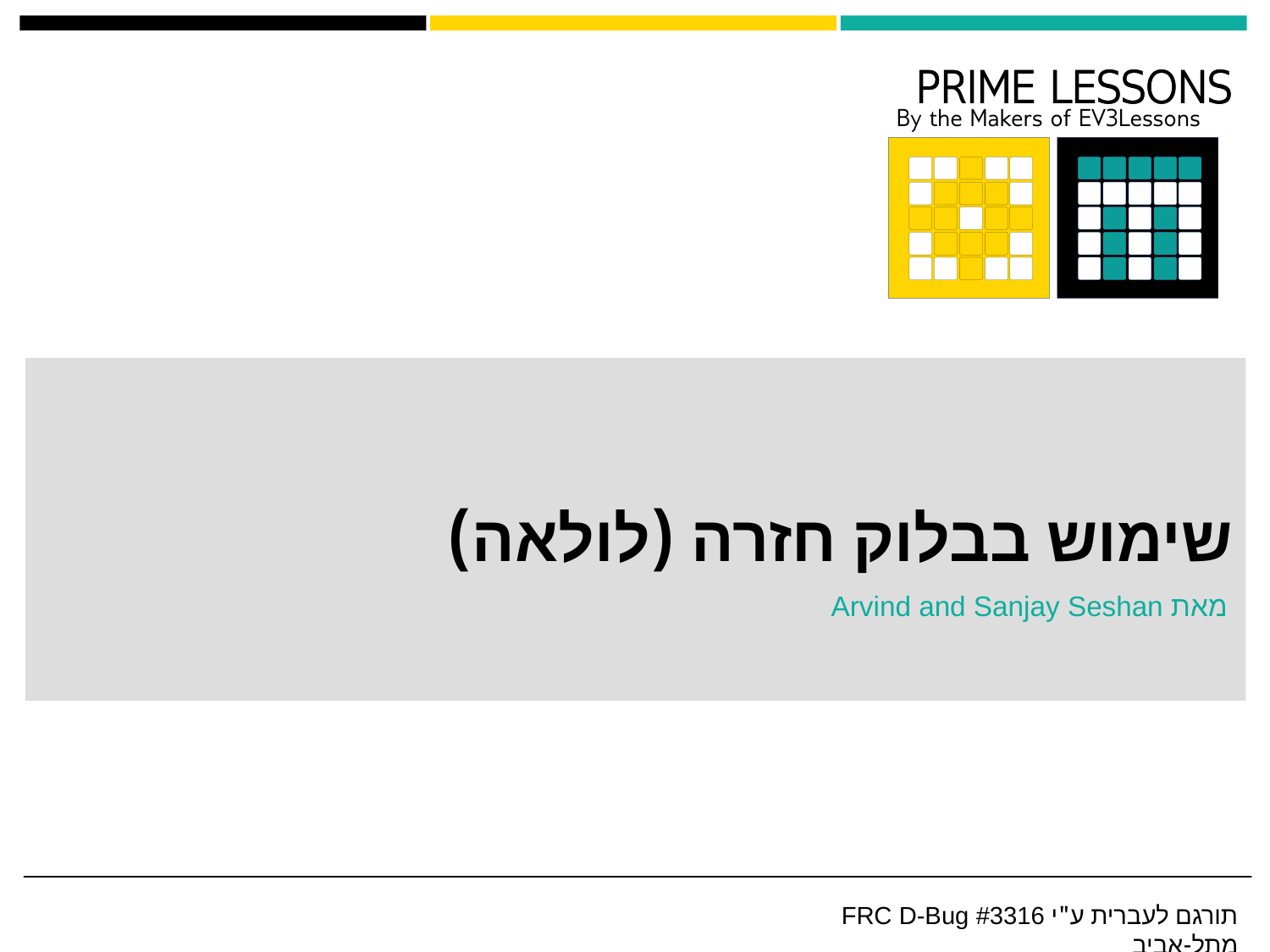

# שימוש בבלוק חזרה (לולאה)
מאת Arvind and Sanjay Seshan